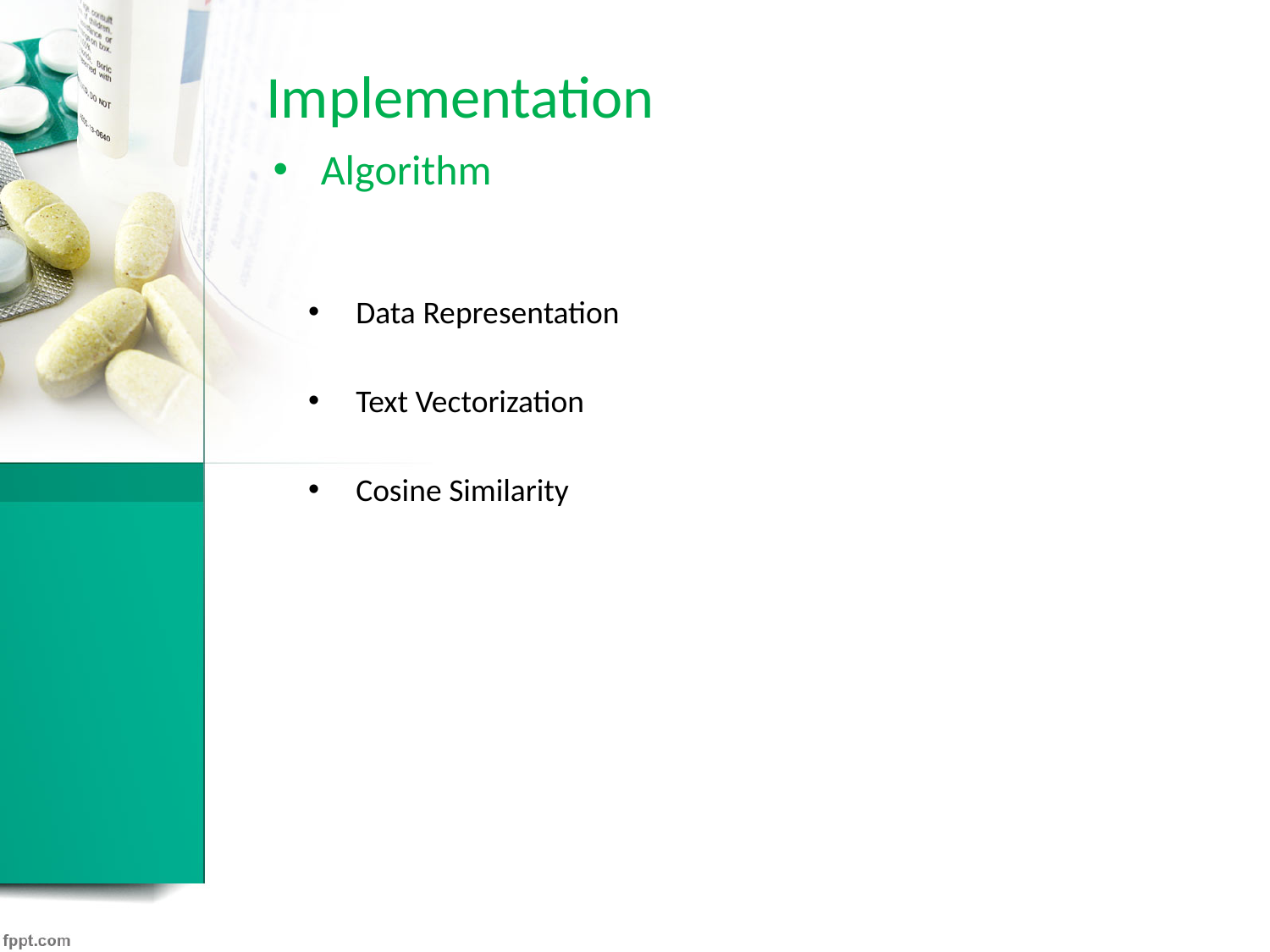

# Implementation
Algorithm
Data Representation

Text Vectorization

Cosine Similarity